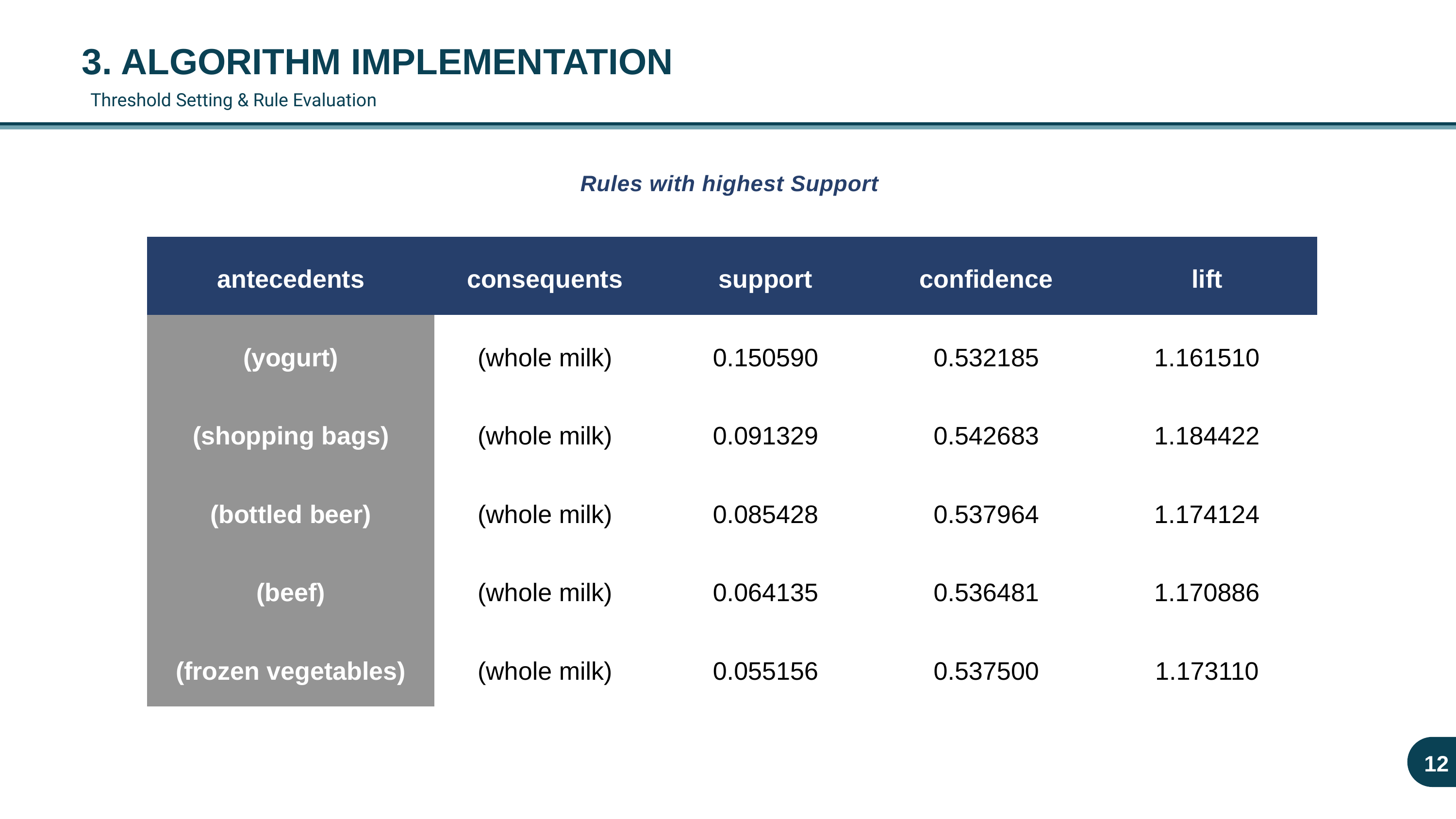

3. ALGORITHM IMPLEMENTATION

Threshold Setting & Rule Evaluation

Rules with highest Support

| antecedents | consequents | support | confidence | lift |
| --- | --- | --- | --- | --- |
| (yogurt) | (whole milk) | 0.150590 | 0.532185 | 1.161510 |
| (shopping bags) | (whole milk) | 0.091329 | 0.542683 | 1.184422 |
| (bottled beer) | (whole milk) | 0.085428 | 0.537964 | 1.174124 |
| (beef) | (whole milk) | 0.064135 | 0.536481 | 1.170886 |
| (frozen vegetables) | (whole milk) | 0.055156 | 0.537500 | 1.173110 |

12